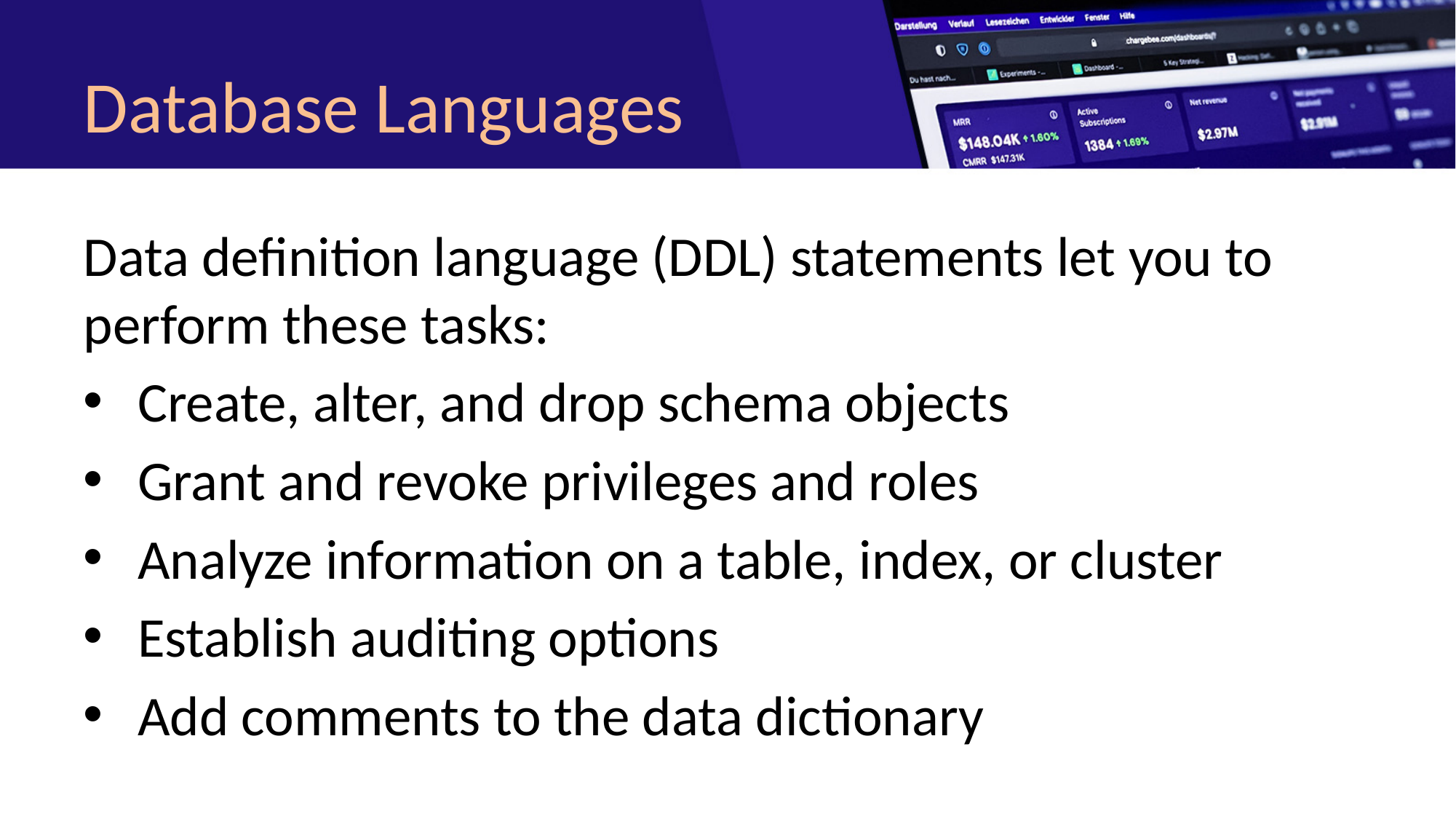

# Database Languages
Data definition language (DDL) statements let you to perform these tasks:
Create, alter, and drop schema objects
Grant and revoke privileges and roles
Analyze information on a table, index, or cluster
Establish auditing options
Add comments to the data dictionary